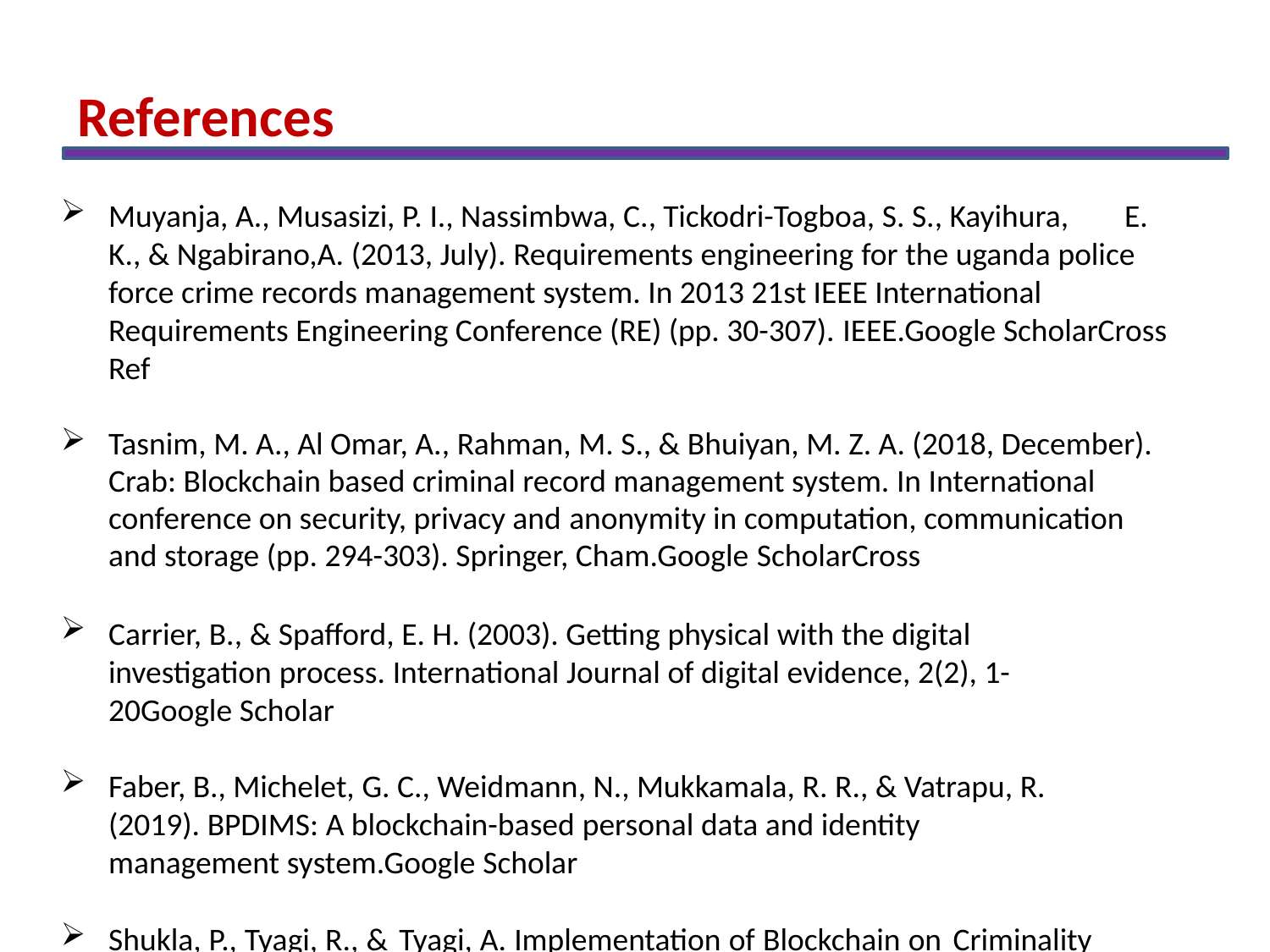

References

Muyanja, A., Musasizi, P. I., Nassimbwa, C., Tickodri-Togboa, S. S., Kayihura,	E. K., & Ngabirano,A. (2013, July). Requirements engineering for the uganda police force crime records management system. In 2013 21st IEEE International Requirements Engineering Conference (RE) (pp. 30-307). IEEE.Google ScholarCross Ref

Tasnim, M. A., Al Omar, A., Rahman, M. S., & Bhuiyan, M. Z. A. (2018, December). Crab: Blockchain based criminal record management system. In International conference on security, privacy and anonymity in computation, communication and storage (pp. 294-303). Springer, Cham.Google ScholarCross

Carrier, B., & Spafford, E. H. (2003). Getting physical with the digital investigation process. International Journal of digital evidence, 2(2), 1-20Google Scholar

Faber, B., Michelet, G. C., Weidmann, N., Mukkamala, R. R., & Vatrapu, R. (2019). BPDIMS: A blockchain-based personal data and identity management system.Google Scholar

Shukla, P., Tyagi, R., & Tyagi, A. Implementation of Blockchain on Criminality Record Checker.Google Scholar